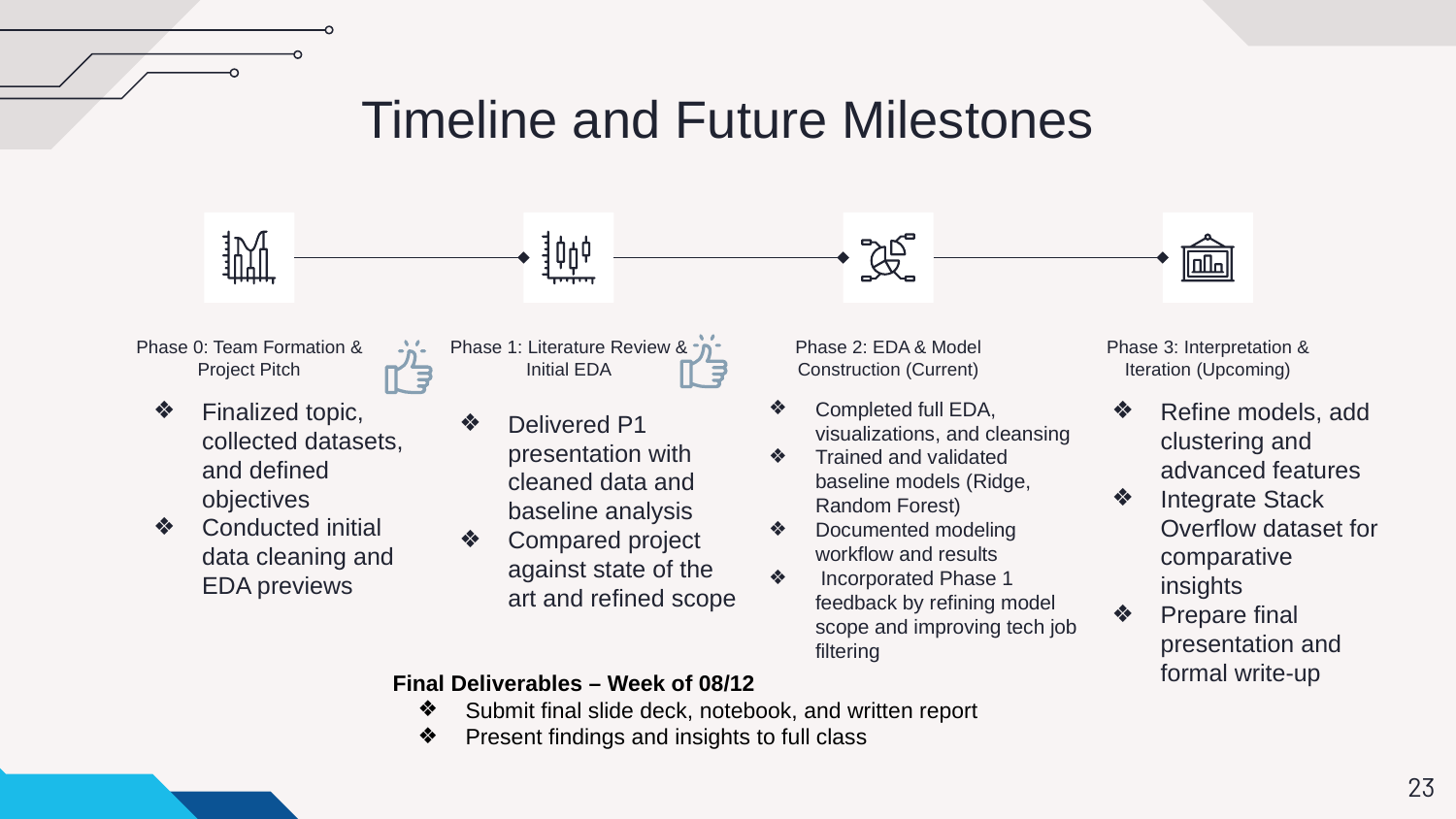

# Timeline and Future Milestones

Phase 0: Team Formation & Project Pitch
Phase 1: Literature Review & Initial EDA
Phase 2: EDA & Model Construction (Current)
Phase 3: Interpretation & Iteration (Upcoming)

Finalized topic, collected datasets, and defined objectives
Conducted initial data cleaning and EDA previews
Completed full EDA, visualizations, and cleansing
Trained and validated baseline models (Ridge, Random Forest)
Documented modeling workflow and results
 Incorporated Phase 1 feedback by refining model scope and improving tech job filtering
Refine models, add clustering and advanced features
Integrate Stack Overflow dataset for comparative insights
Prepare final presentation and formal write-up
Delivered P1 presentation with cleaned data and baseline analysis
Compared project against state of the art and refined scope
Final Deliverables – Week of 08/12
Submit final slide deck, notebook, and written report
Present findings and insights to full class
23